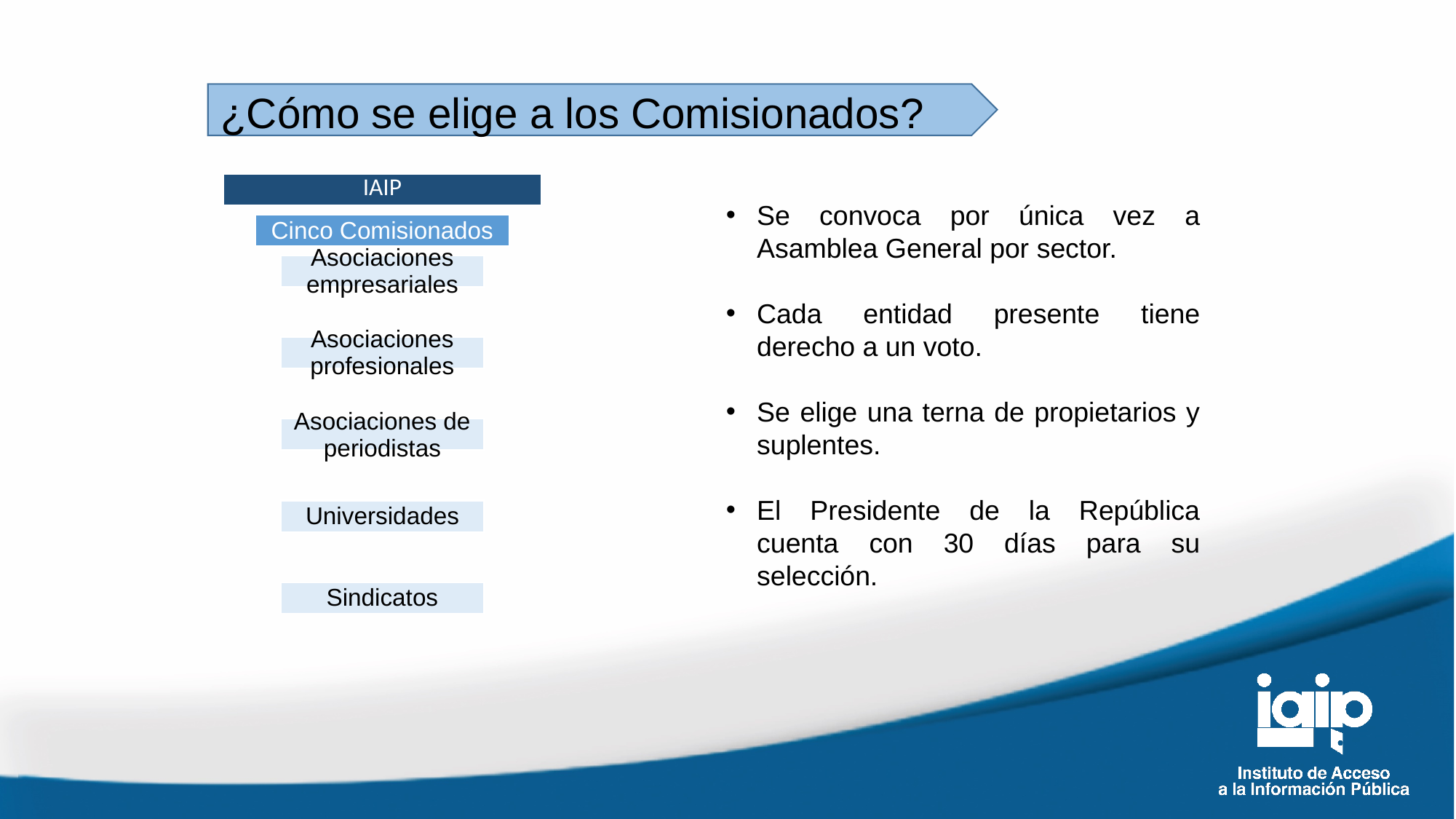

¿Cómo se elige a los Comisionados?

IAIP
Cinco Comisionados
Asociaciones empresariales
Asociaciones profesionales
Asociaciones de periodistas
Universidades
Sindicatos
Se convoca por única vez a Asamblea General por sector.

Cada entidad presente tiene derecho a un voto.

Se elige una terna de propietarios y suplentes.

El Presidente de la República cuenta con 30 días para su selección.